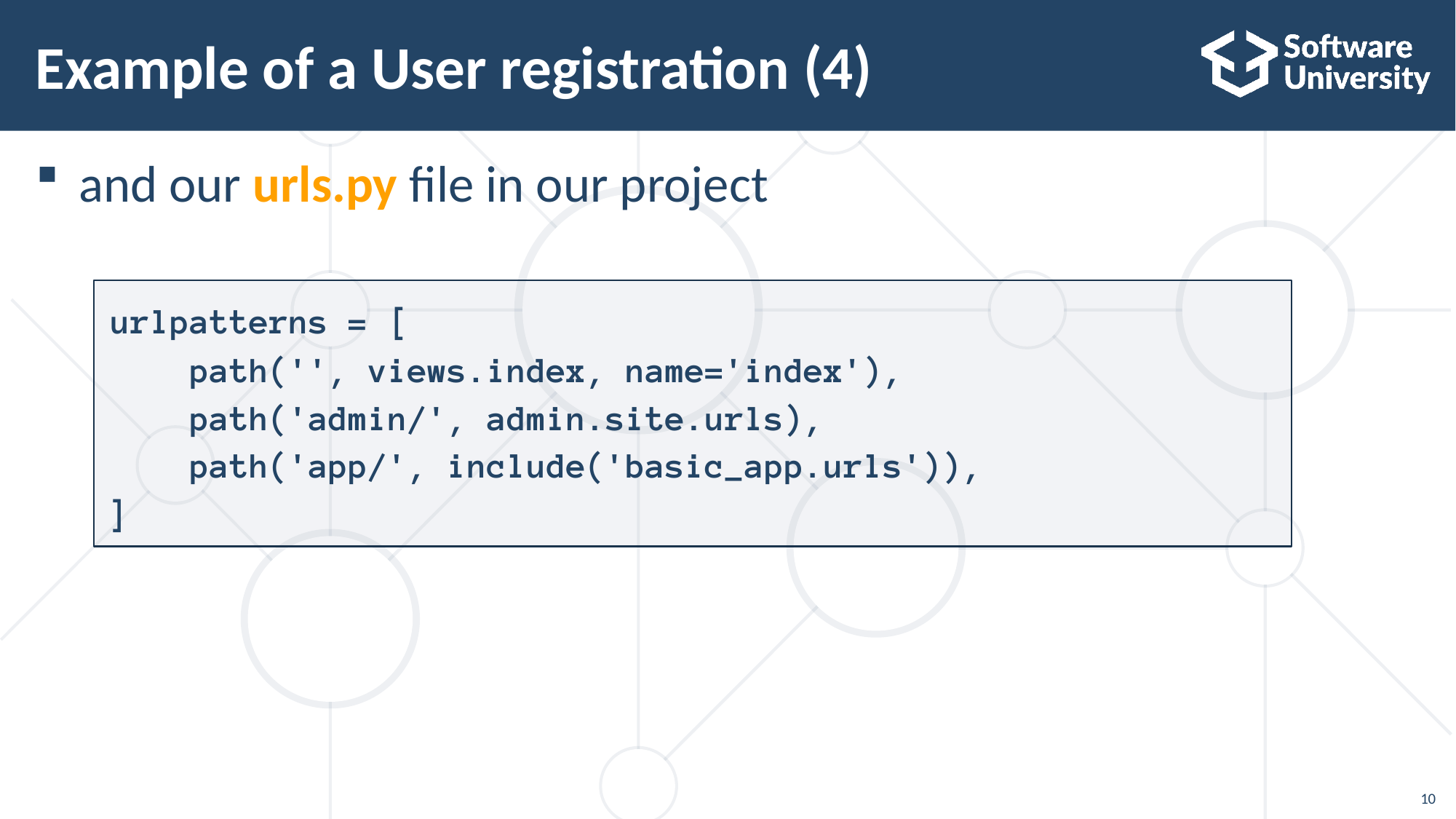

# Example of a User registration (4)
and our urls.py file in our project
urlpatterns = [
    path('', views.index, name='index'),
    path('admin/', admin.site.urls),
    path('app/', include('basic_app.urls')),
]
10